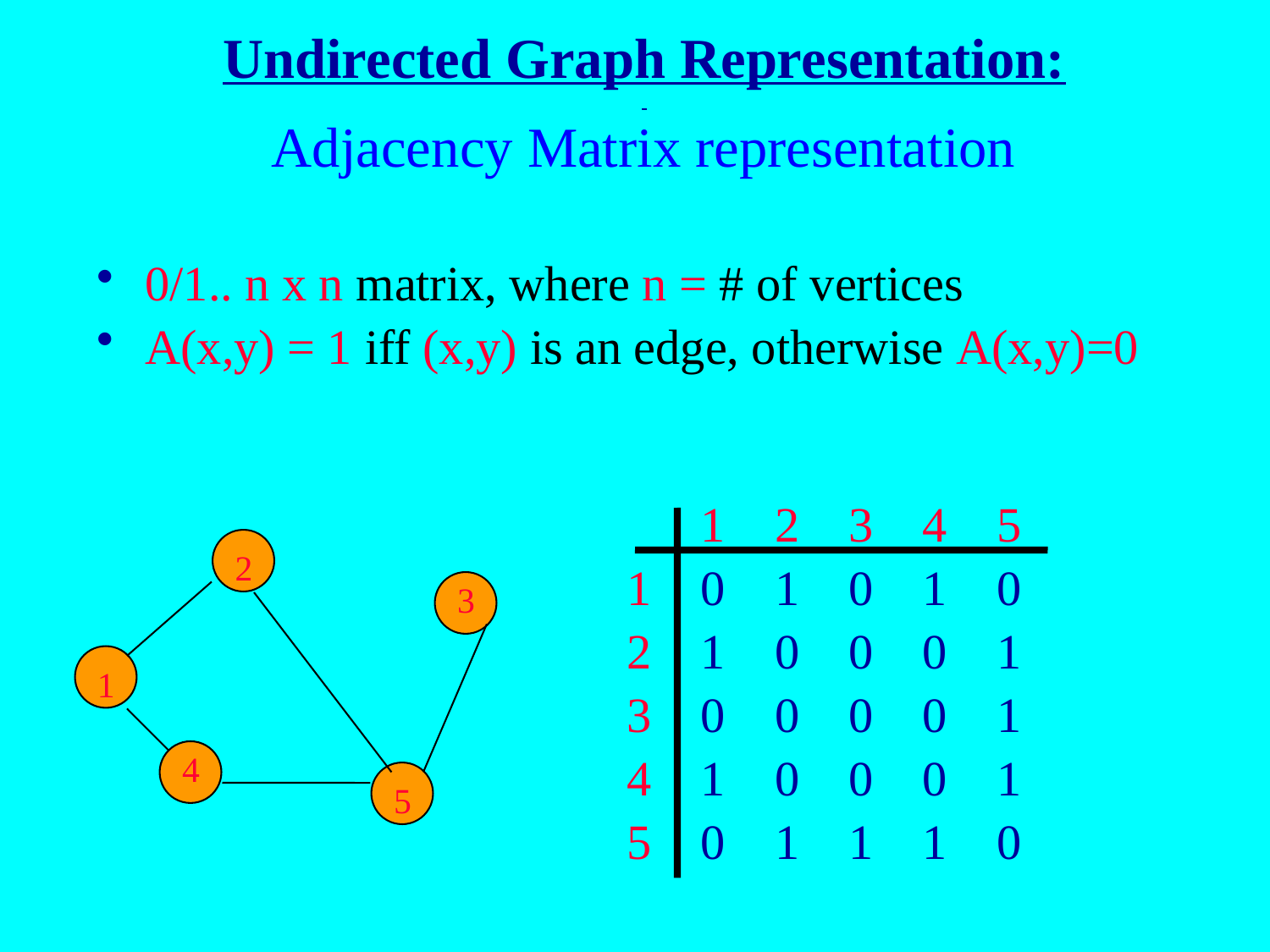

# Undirected Graph Representation: Adjacency Matrix representation
0/1.. n x n matrix, where n = # of vertices
A(x,y) = 1 iff (x,y) is an edge, otherwise A(x,y)=0
1
2
3
4
5

1

2
3
4
5

2
3

1

4

5

0
1
0
1
0
1
0
0
0
1
0
0
0
0
1
1
0
0
0
1
0
1
1
1
0